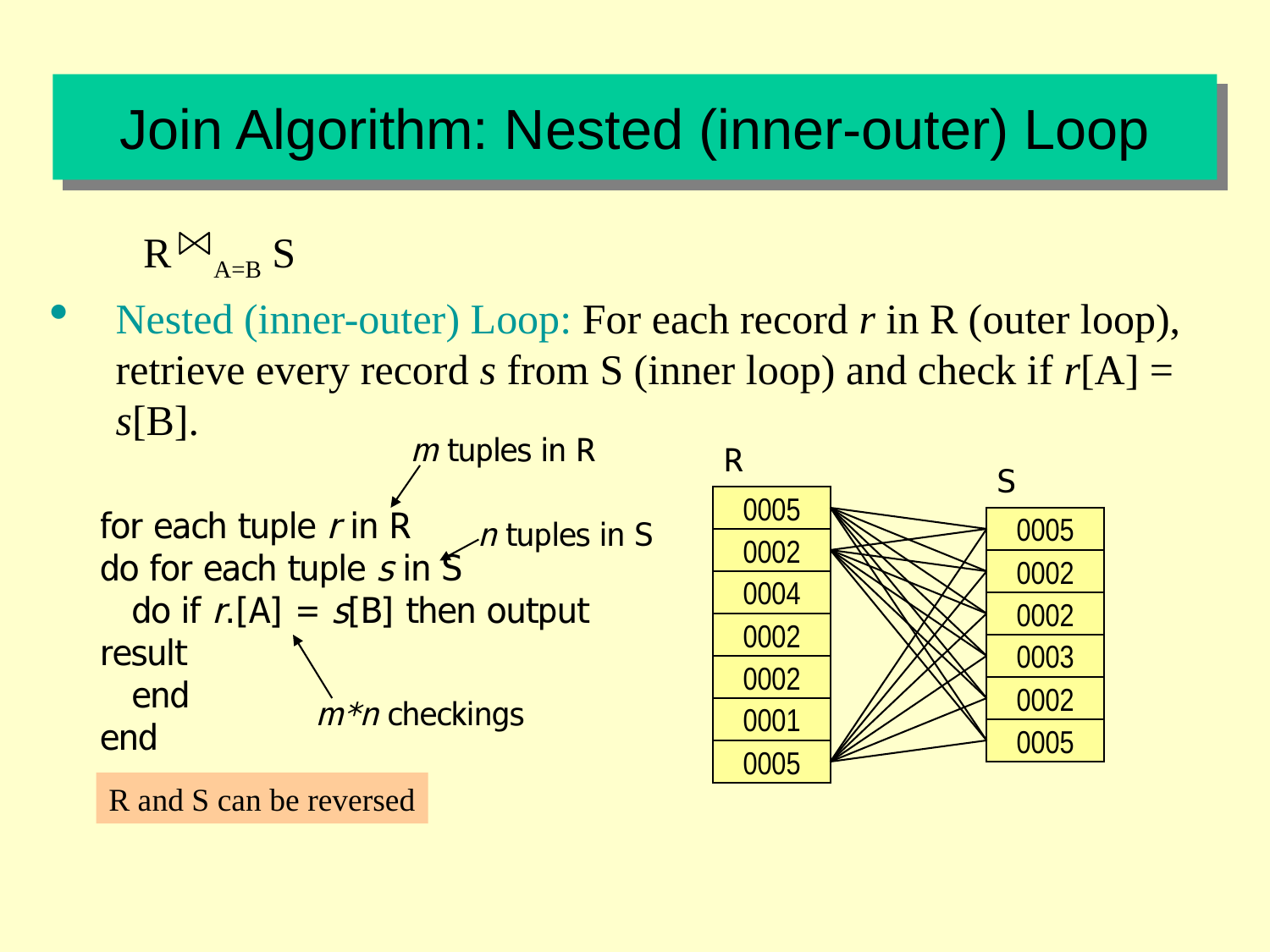

# Join Algorithm: Nested (inner-outer) Loop
R    A=B S

Nested (inner-outer) Loop: For each record r in R (outer loop), retrieve every record s from S (inner loop) and check if r[A] = s[B].
m tuples in R

R
S
0005
0002
0004
0002
0002
0001
0005
0005
0002
0002
0003
0002
0005
for each tuple r in R
do for each tuple s in S
	do if r.[A] = s[B] then output result
	end
end
n tuples in S

m*n checkings

R and S can be reversed